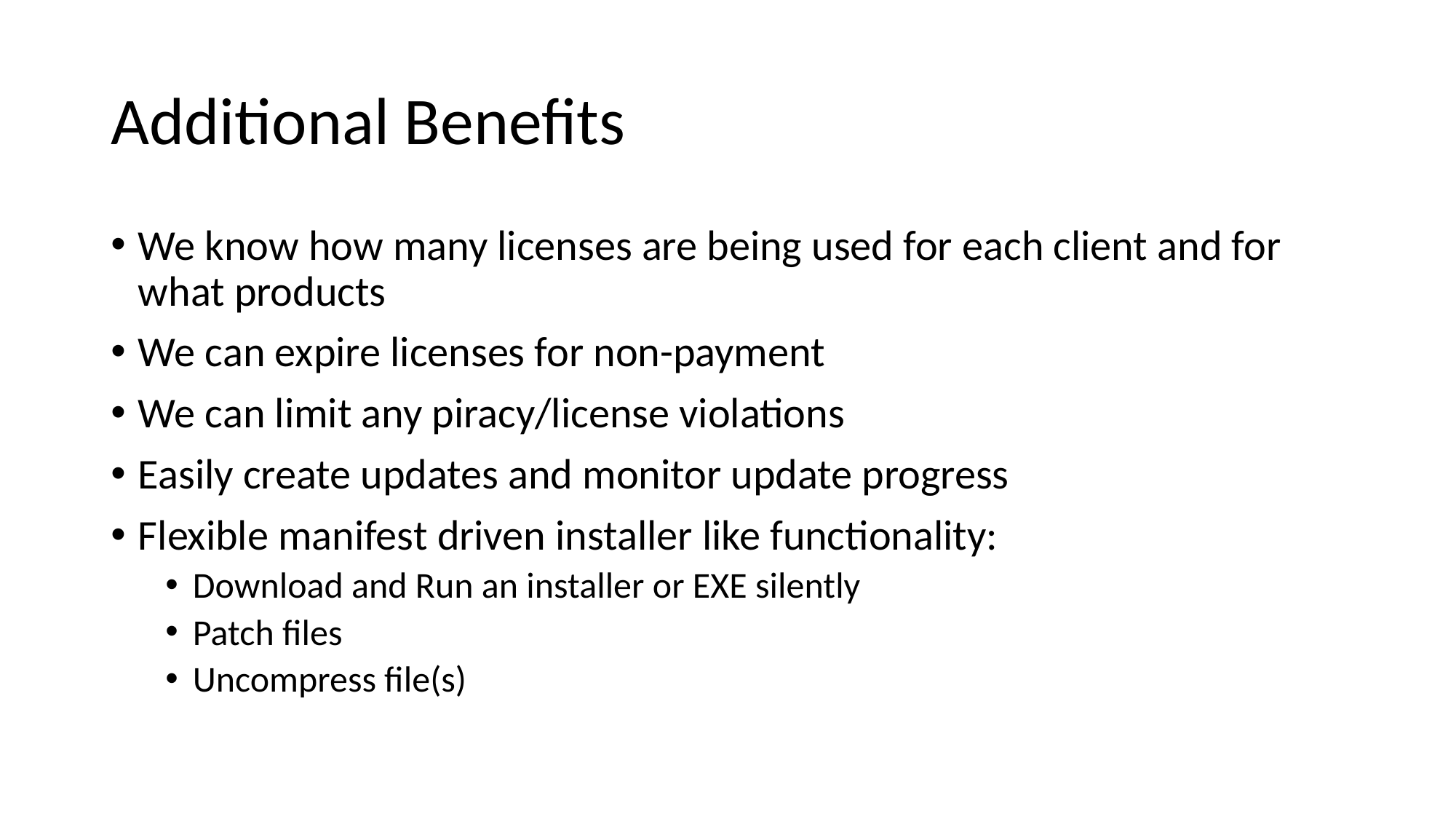

# Additional Benefits
We know how many licenses are being used for each client and for what products
We can expire licenses for non-payment
We can limit any piracy/license violations
Easily create updates and monitor update progress
Flexible manifest driven installer like functionality:
Download and Run an installer or EXE silently
Patch files
Uncompress file(s)